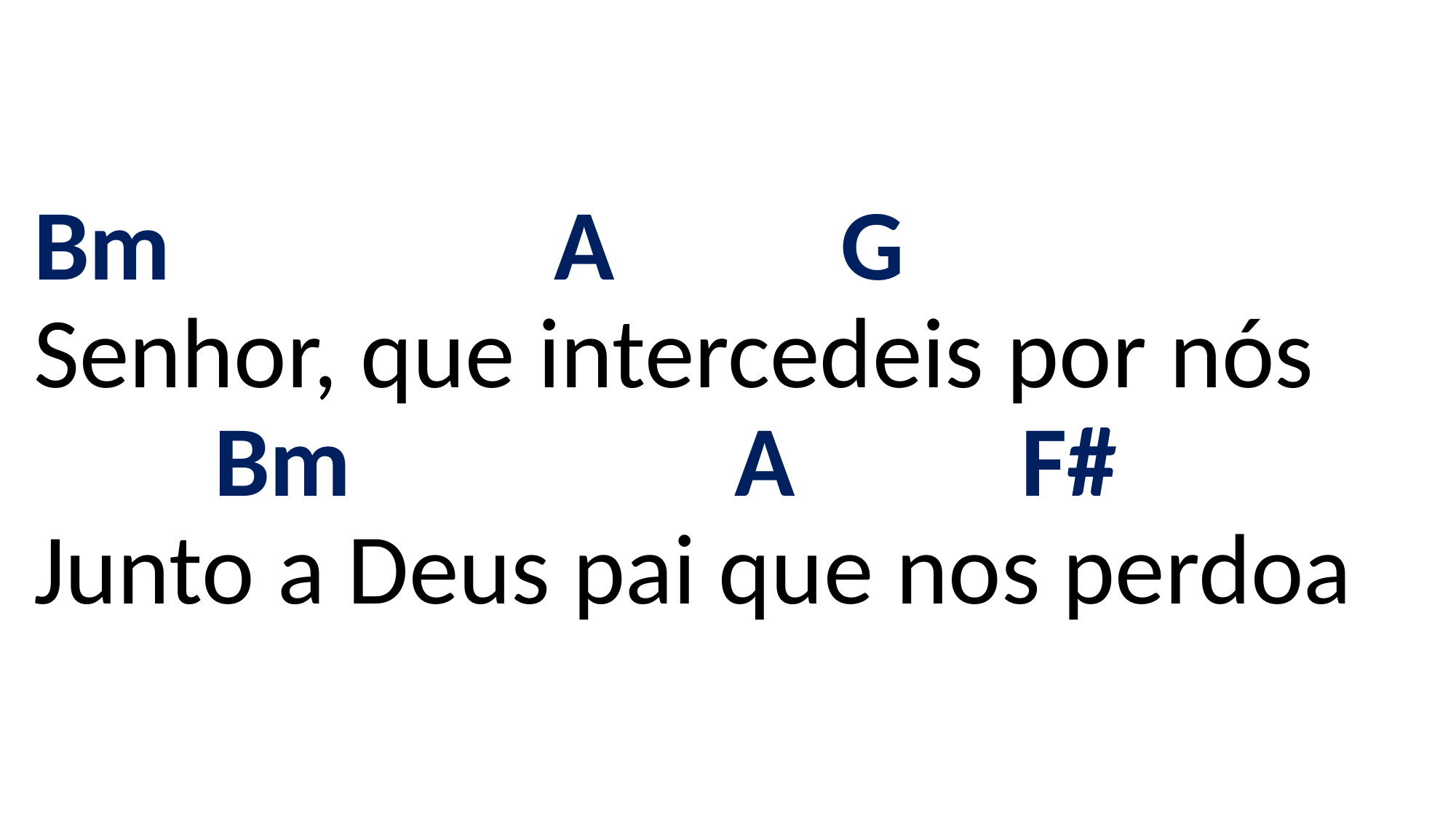

# Bm                 A          G Senhor, que intercedeis por nós Bm                 A          F# Junto a Deus pai que nos perdoa